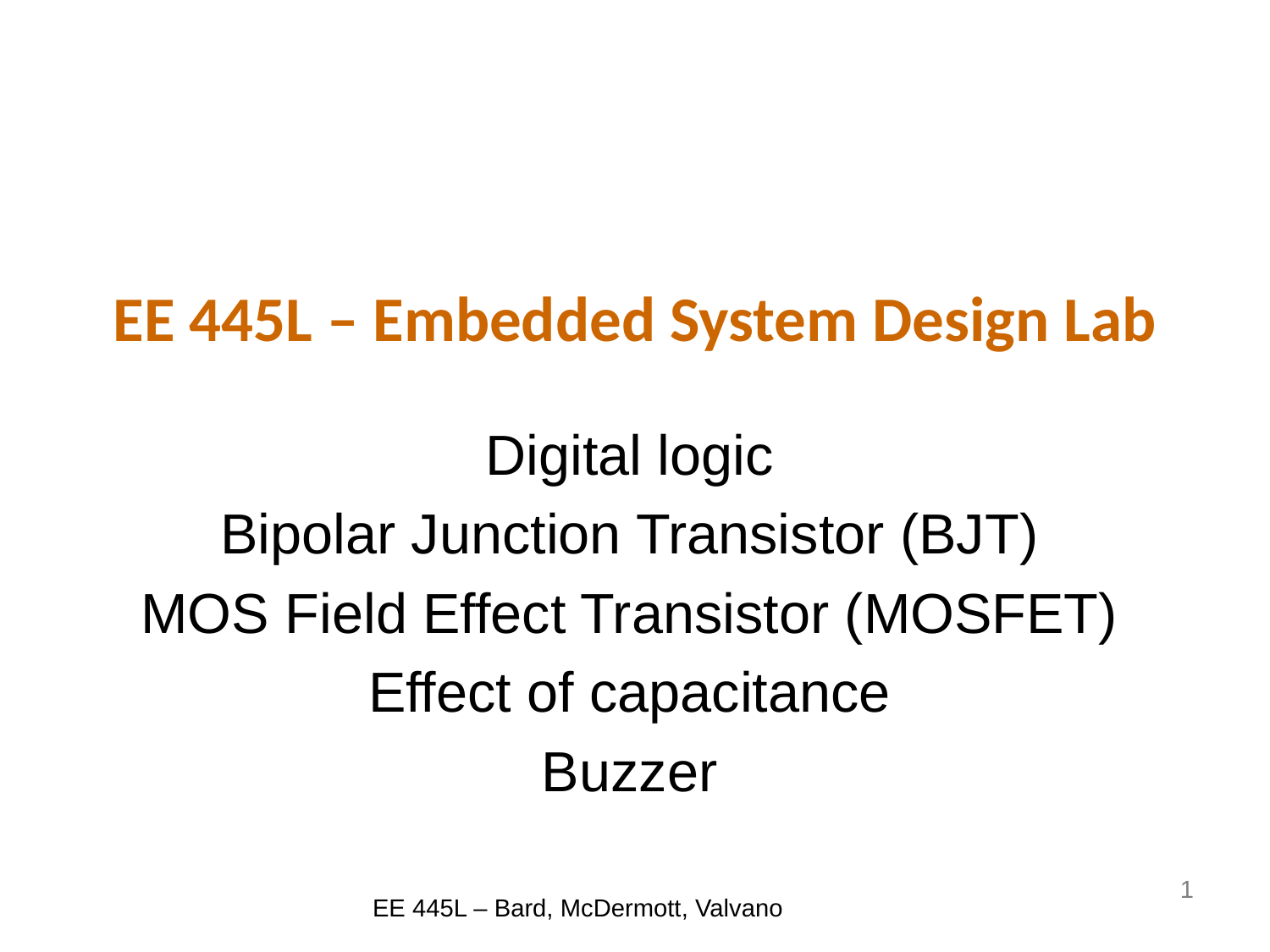

# EE 445L – Embedded System Design Lab
Digital logic
Bipolar Junction Transistor (BJT)
MOS Field Effect Transistor (MOSFET)
Effect of capacitance
Buzzer

1
EE 445L – Bard, McDermott, Valvano